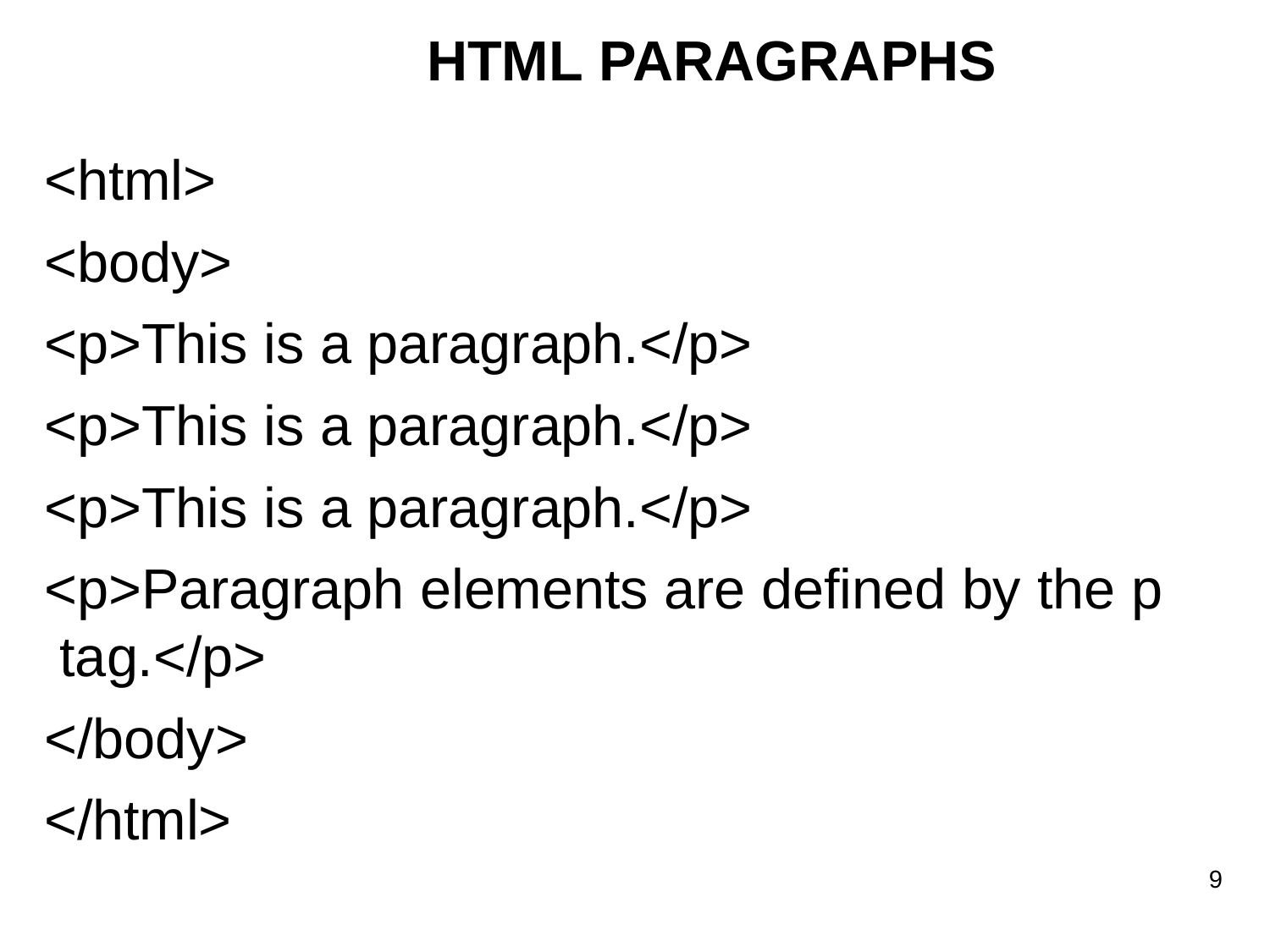

# HTML PARAGRAPHS
<html>
<body>
<p>This is a paragraph.</p>
<p>This is a paragraph.</p>
<p>This is a paragraph.</p>
<p>Paragraph elements are defined by the p  tag.</p>
</body>
</html>
9